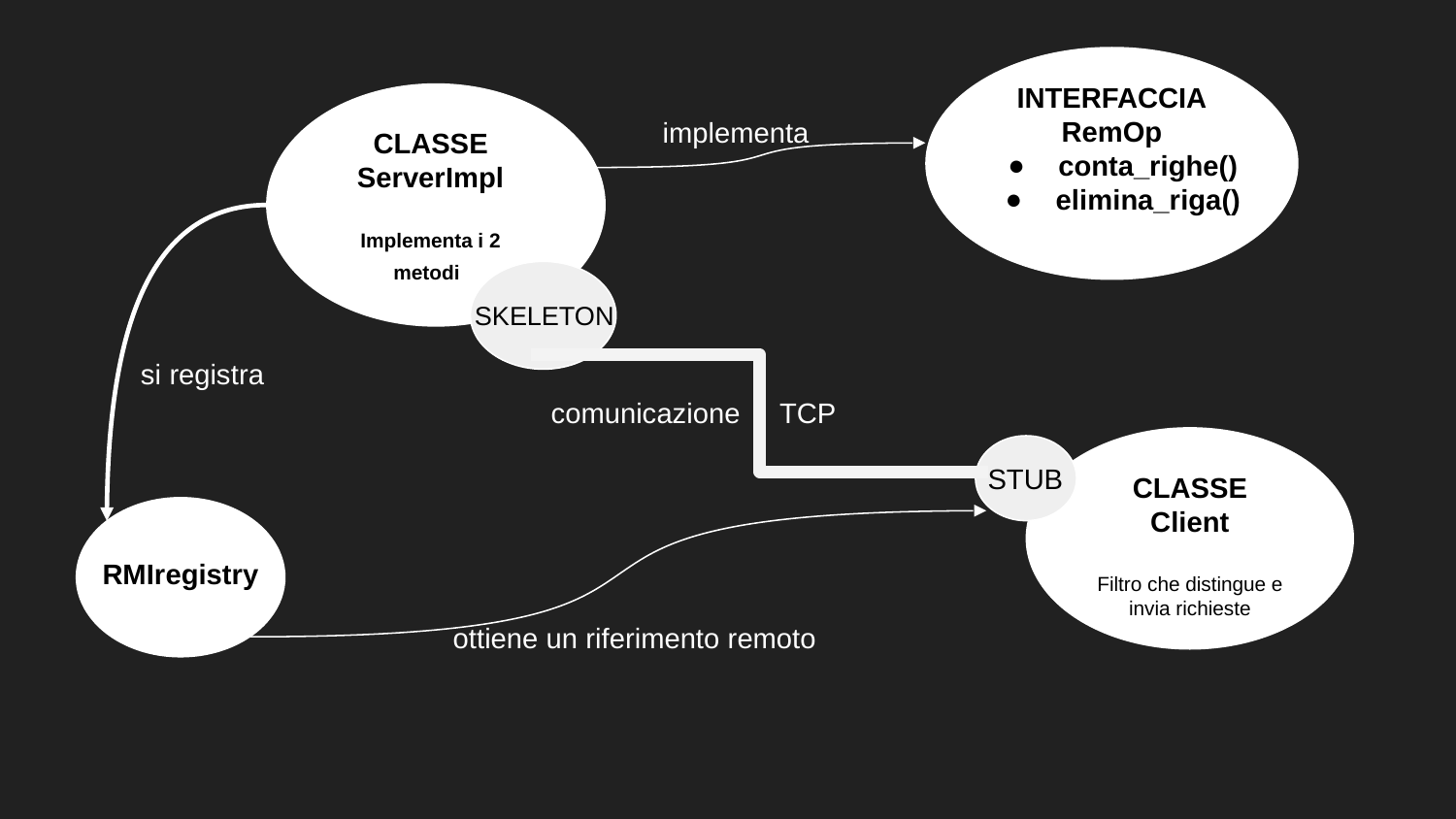

INTERFACCIA
RemOp
conta_righe()
elimina_riga()

implementa
CLASSE
ServerImpl

Implementa i 2 metodi

SKELETON
si registra
comunicazione     TCP

STUB
CLASSE
Client

Filtro che distingue e invia richieste

RMIregistry
ottiene un riferimento remoto